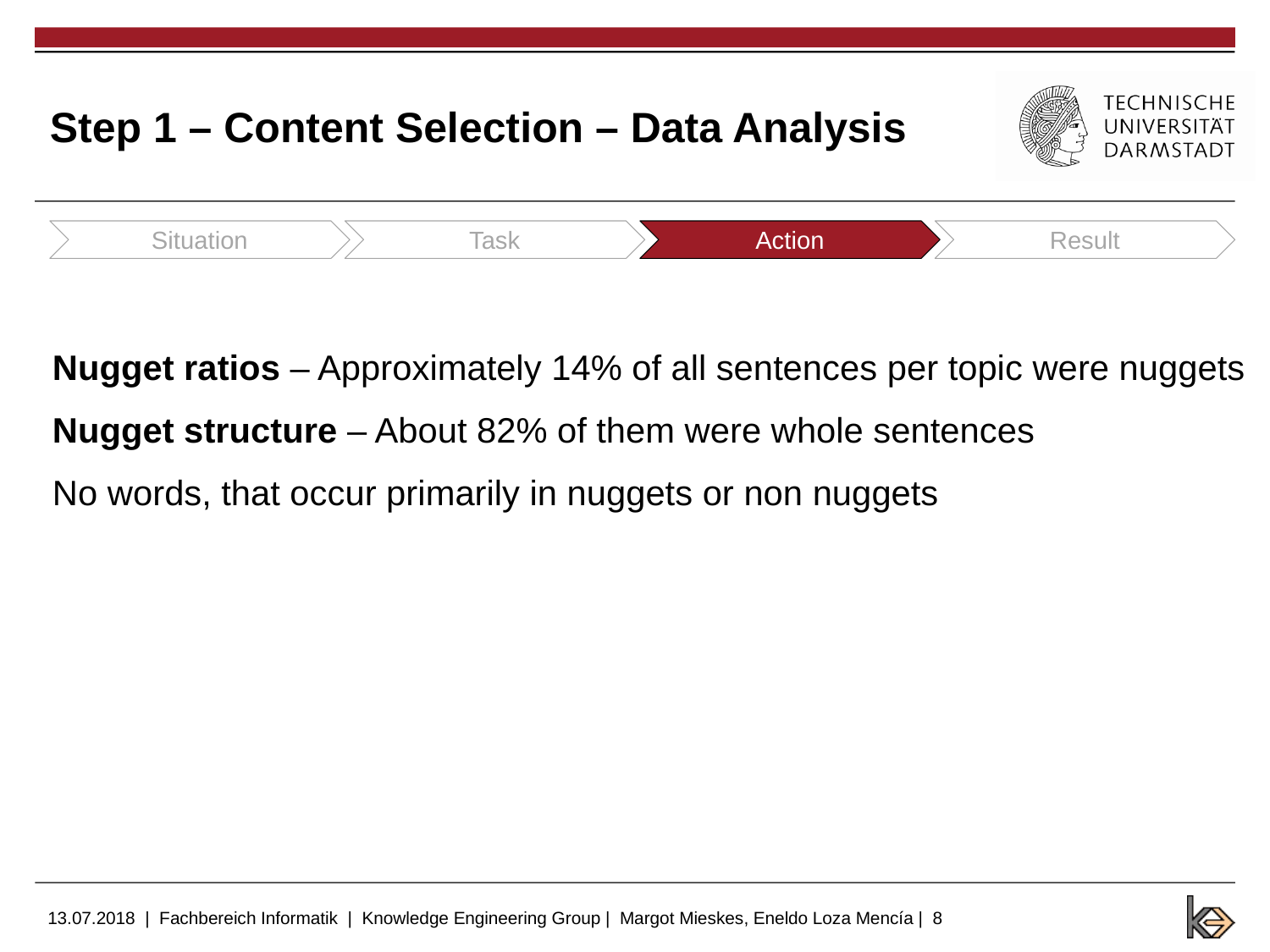

# Step 1 – Content Selection – Data Analysis
Situation
Task
Action
Result
Nugget ratios – Approximately 14% of all sentences per topic were nuggets
Nugget structure – About 82% of them were whole sentences
No words, that occur primarily in nuggets or non nuggets